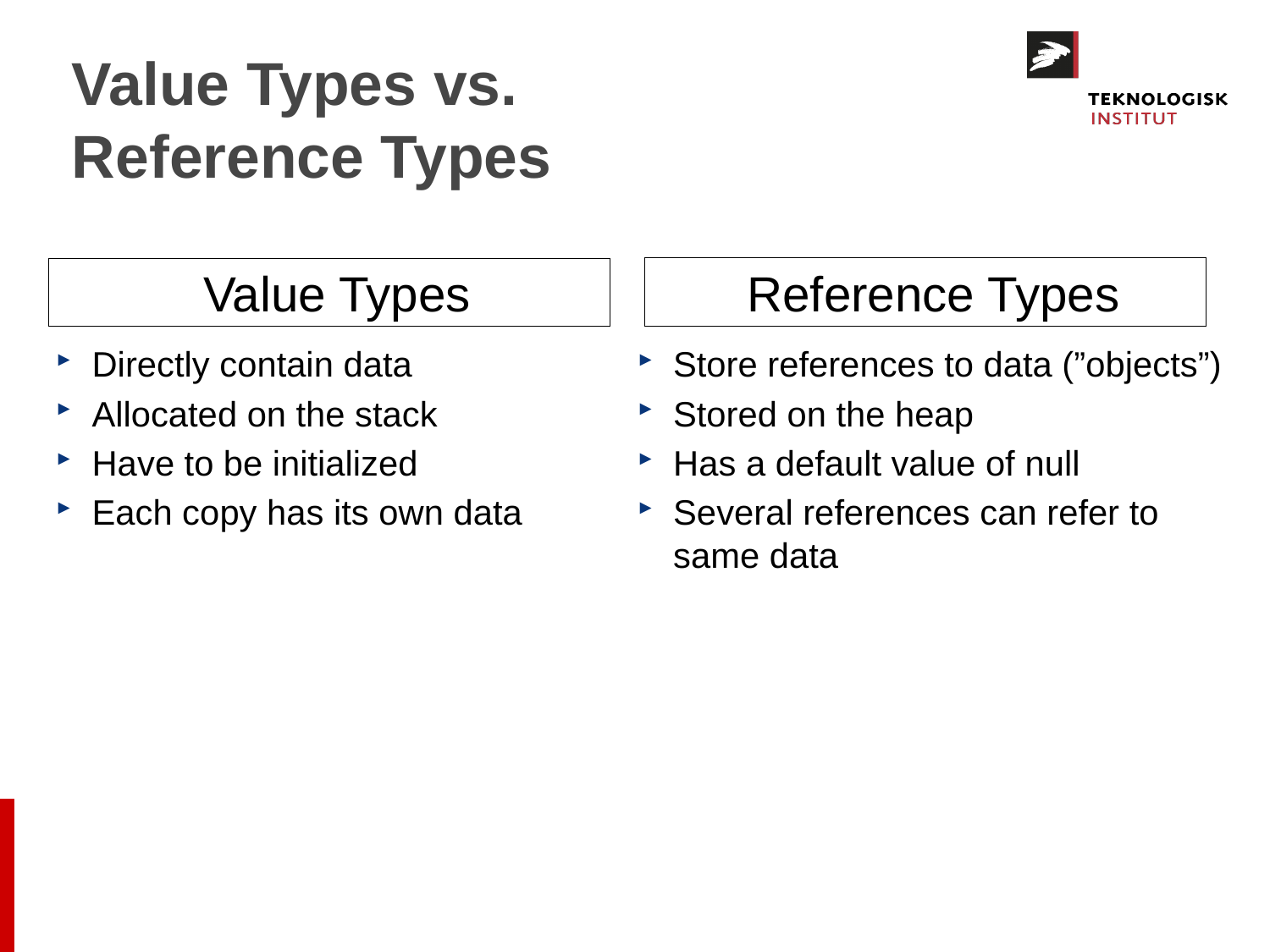

# Value Types vs. Reference Types
Reference Types
Value Types
Directly contain data
Allocated on the stack
Have to be initialized
Each copy has its own data
Store references to data (”objects”)
Stored on the heap
Has a default value of null
Several references can refer to same data